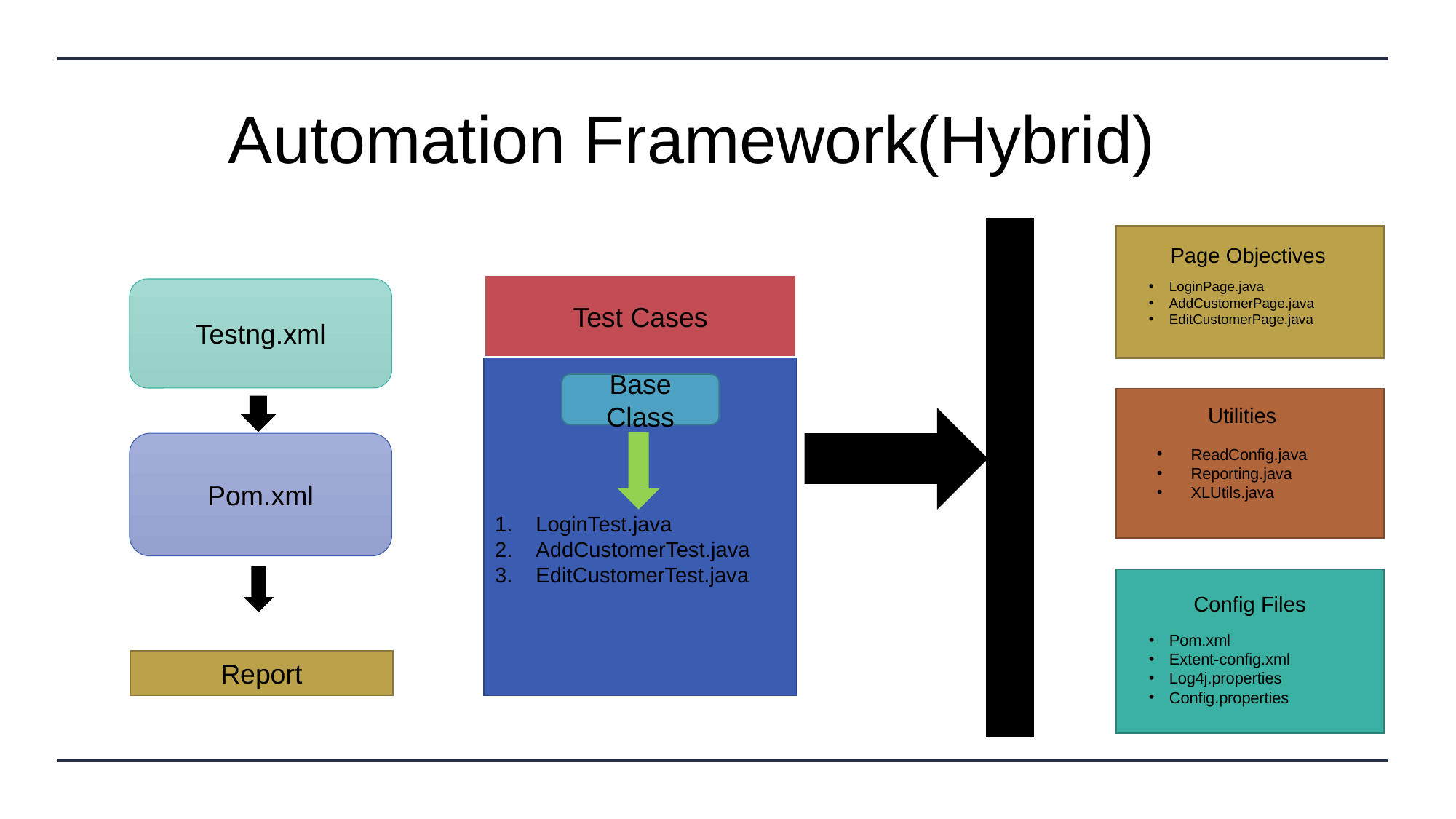

# Automation Framework(Hybrid)

Page Objectives
LoginPage.java
AddCustomerPage.java
EditCustomerPage.java
Test Cases

LoginTest.java
AddCustomerTest.java
EditCustomerTest.java
Testng.xml
Base Class

Utilities

Pom.xml

ReadConfig.java
Reporting.java
XLUtils.java

Config Files
Pom.xml
Extent-config.xml
Log4j.properties
Config.properties
Report